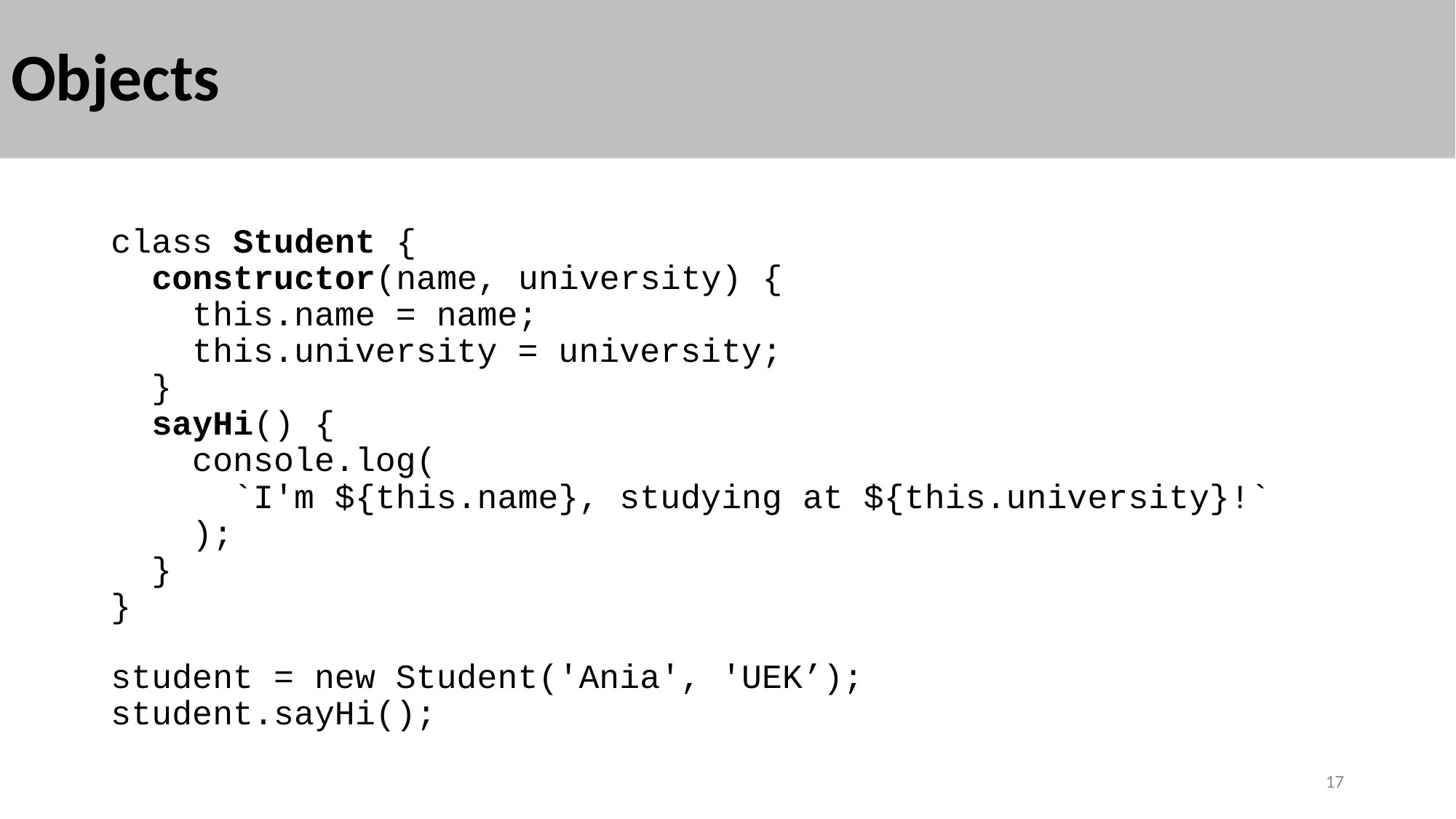

# Objects
class Student {
  constructor(name, university) {
    this.name = name;
    this.university = university;
  }
  sayHi() {
    console.log(
      `I'm ${this.name}, studying at ${this.university}!`
    );
  }
}
student = new Student('Ania', 'UEK’);
student.sayHi();
17